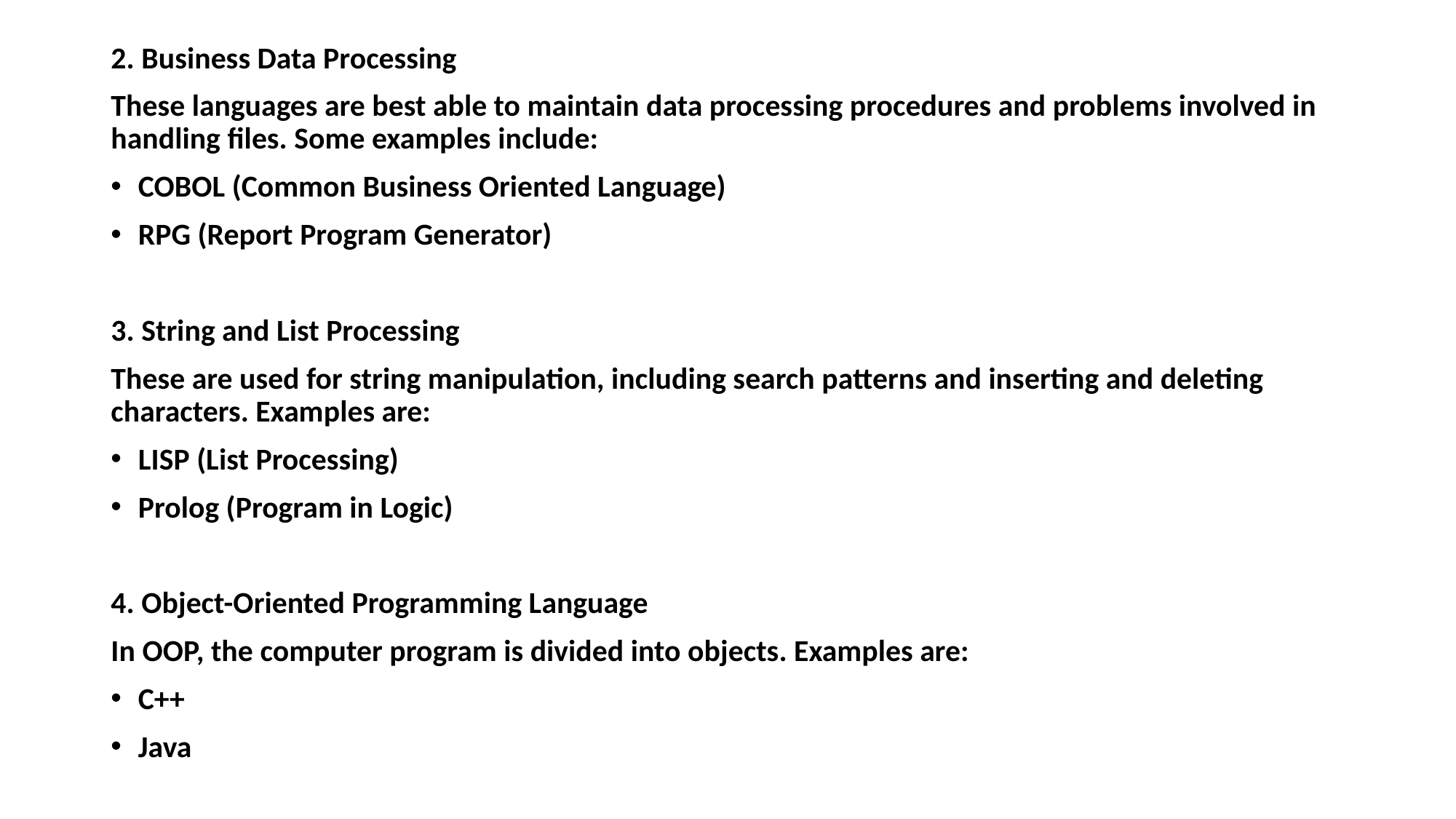

2. Business Data Processing
These languages are best able to maintain data processing procedures and problems involved in handling files. Some examples include:
COBOL (Common Business Oriented Language)
RPG (Report Program Generator)

3. String and List Processing
These are used for string manipulation, including search patterns and inserting and deleting characters. Examples are:
LISP (List Processing)
Prolog (Program in Logic)

4. Object-Oriented Programming Language
In OOP, the computer program is divided into objects. Examples are:
C++
Java